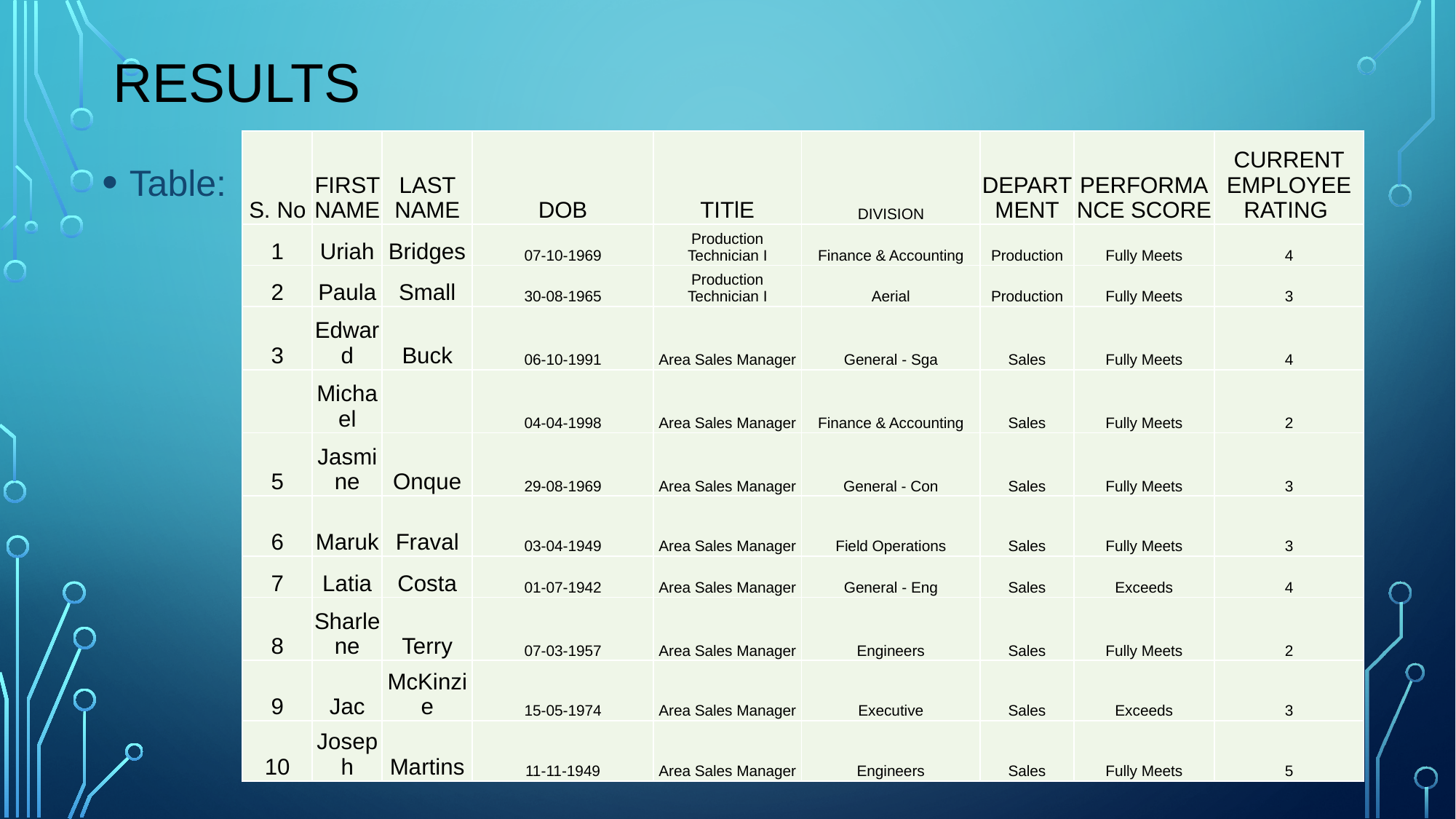

# RESULTS
| S. No | FIRST NAME | LAST NAME | DOB | TITlE | DIVISION | DEPARTMENT | PERFORMANCE SCORE | CURRENT EMPLOYEE RATING |
| --- | --- | --- | --- | --- | --- | --- | --- | --- |
| 1 | Uriah | Bridges | 07-10-1969 | Production Technician I | Finance & Accounting | Production | Fully Meets | 4 |
| 2 | Paula | Small | 30-08-1965 | Production Technician I | Aerial | Production | Fully Meets | 3 |
| 3 | Edward | Buck | 06-10-1991 | Area Sales Manager | General - Sga | Sales | Fully Meets | 4 |
|  | Michael |  | 04-04-1998 | Area Sales Manager | Finance & Accounting | Sales | Fully Meets | 2 |
| 5 | Jasmine | Onque | 29-08-1969 | Area Sales Manager | General - Con | Sales | Fully Meets | 3 |
| 6 | Maruk | Fraval | 03-04-1949 | Area Sales Manager | Field Operations | Sales | Fully Meets | 3 |
| 7 | Latia | Costa | 01-07-1942 | Area Sales Manager | General - Eng | Sales | Exceeds | 4 |
| 8 | Sharlene | Terry | 07-03-1957 | Area Sales Manager | Engineers | Sales | Fully Meets | 2 |
| 9 | Jac | McKinzie | 15-05-1974 | Area Sales Manager | Executive | Sales | Exceeds | 3 |
| 10 | Joseph | Martins | 11-11-1949 | Area Sales Manager | Engineers | Sales | Fully Meets | 5 |
Table: